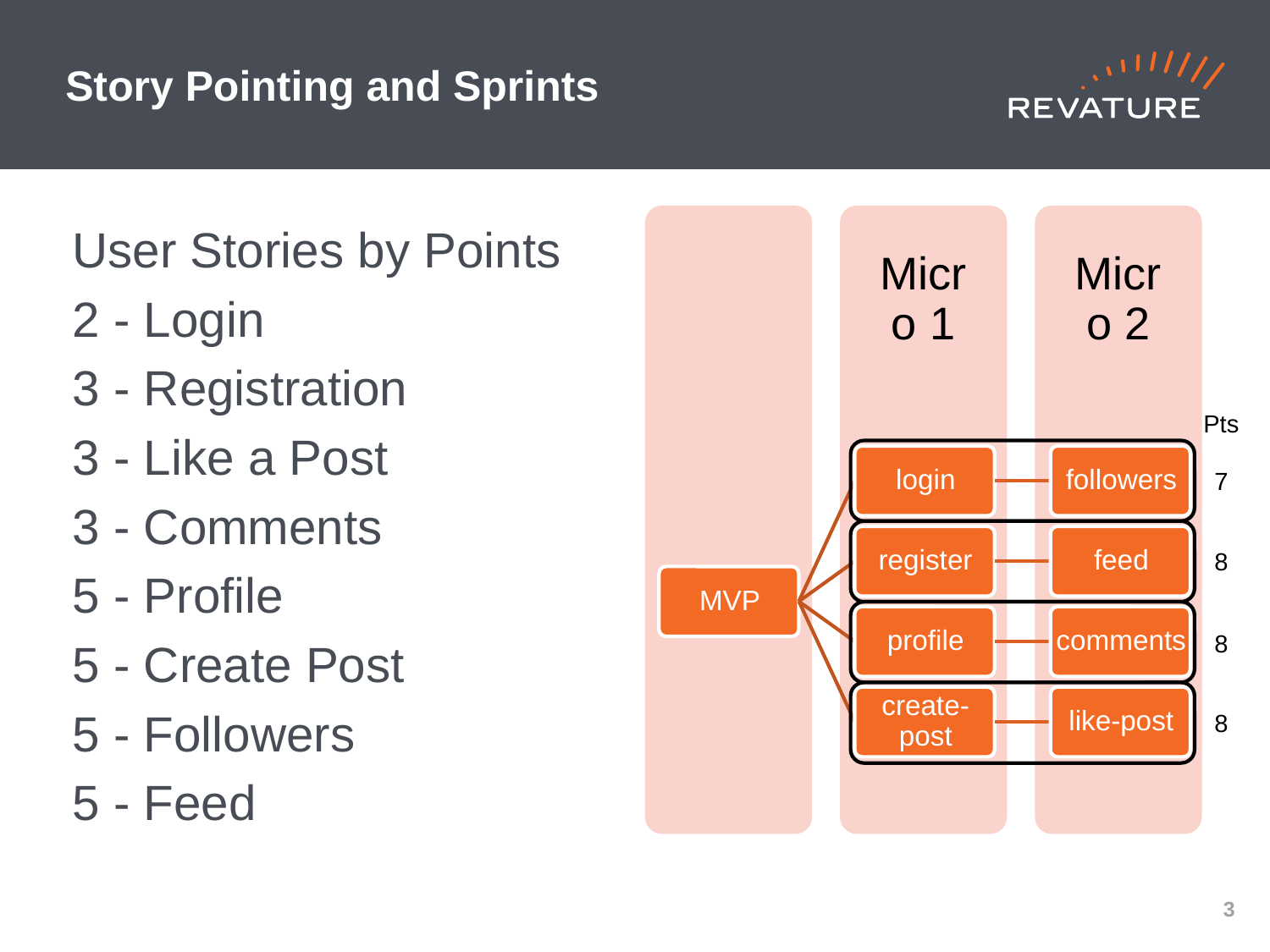

# Story Pointing and Sprints
User Stories by Points
2 - Login
3 - Registration
3 - Like a Post
3 - Comments
5 - Profile
5 - Create Post
5 - Followers
5 - Feed
Micro 2
Micro 1

MVP

login

followers

register

feed

profile

comments

create-post

like-post
Pts

7

8

8

8
3